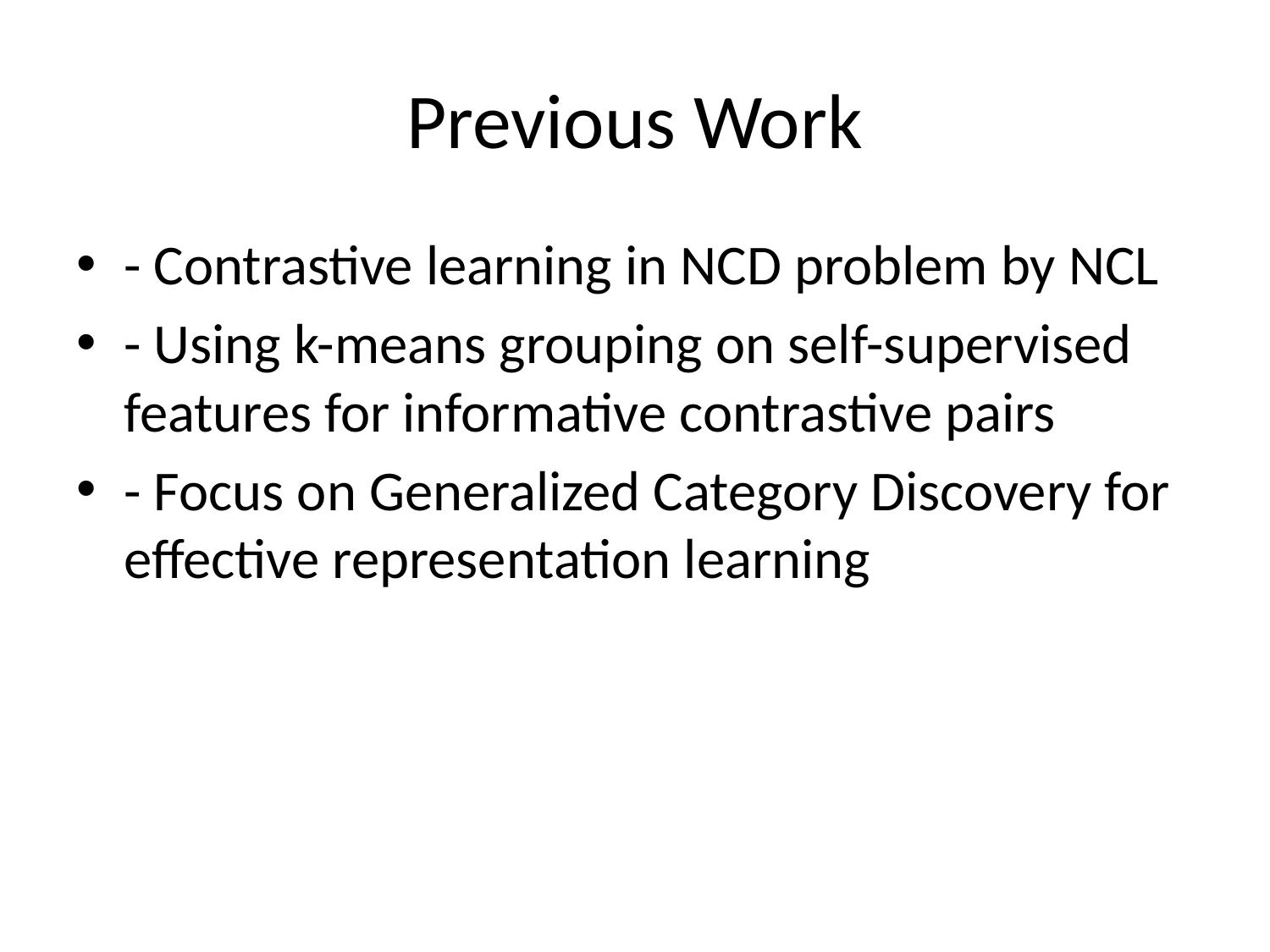

# Previous Work
- Contrastive learning in NCD problem by NCL
- Using k-means grouping on self-supervised features for informative contrastive pairs
- Focus on Generalized Category Discovery for effective representation learning